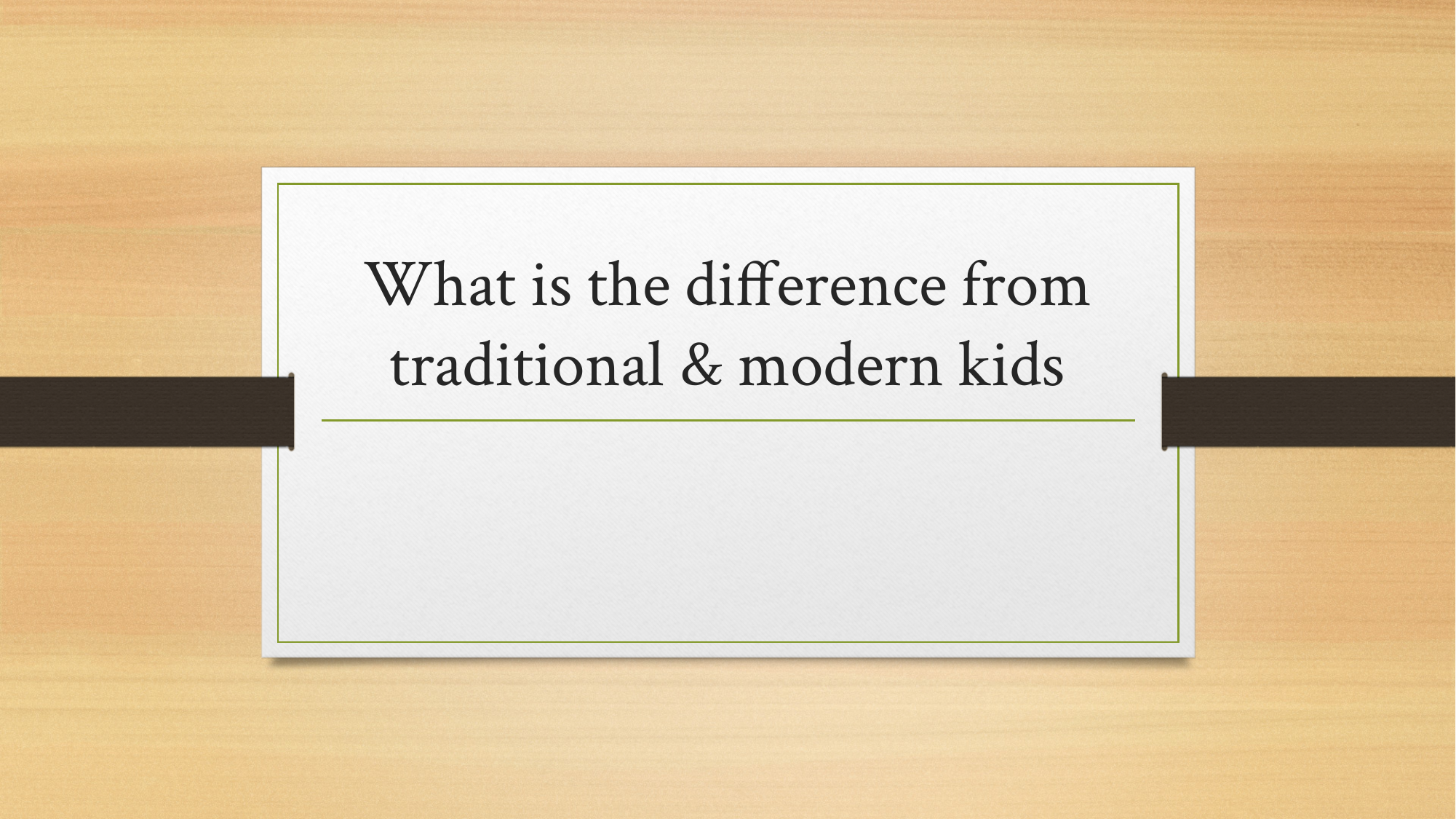

# What is the difference from traditional & modern kids